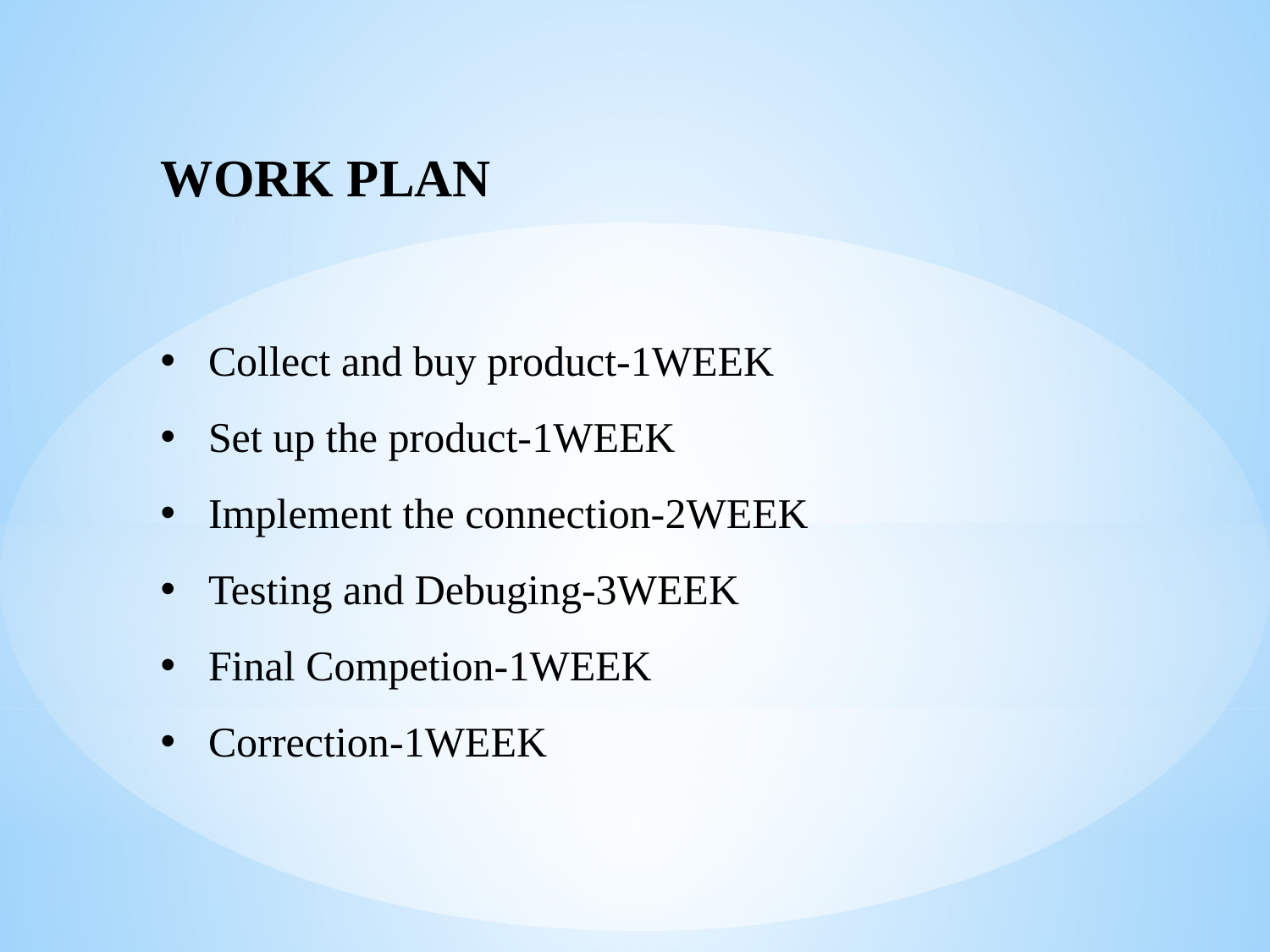

WORK PLAN

Collect and buy product-1WEEK
Set up the product-1WEEK
Implement the connection-2WEEK
Testing and Debuging-3WEEK
Final Competion-1WEEK
Correction-1WEEK